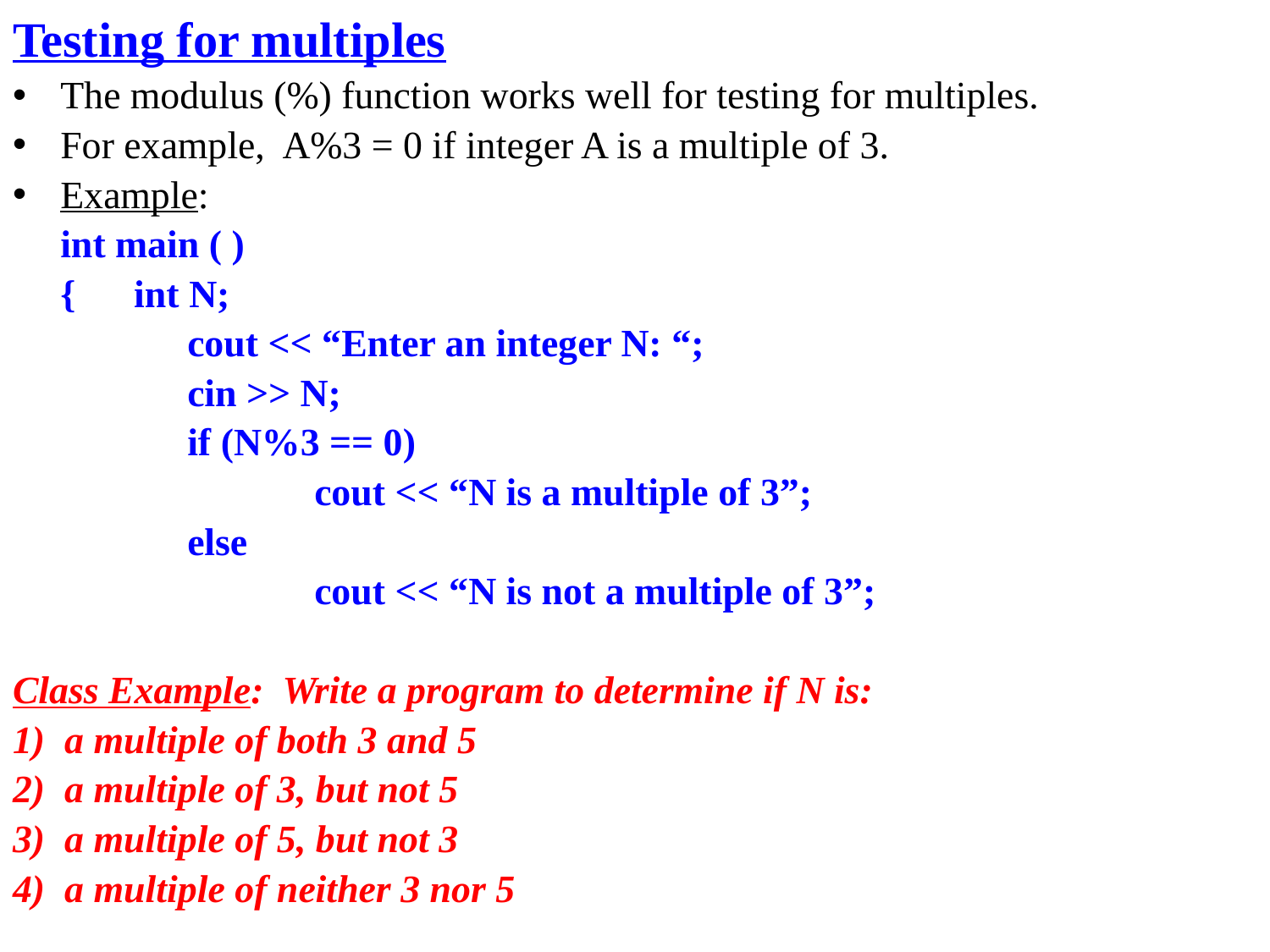

Testing for multiples
The modulus (%) function works well for testing for multiples.
For example,  A%3 = 0 if integer A is a multiple of 3.
Example:
	int main ( )
	{      int N;
		cout << “Enter an integer N: “;
		cin >> N;
		if (N%3 == 0)
			cout << “N is a multiple of 3”;
		else
			cout << “N is not a multiple of 3”;

Class Example:  Write a program to determine if N is:
1)  a multiple of both 3 and 5
2)  a multiple of 3, but not 5
3)  a multiple of 5, but not 3
4)  a multiple of neither 3 nor 5